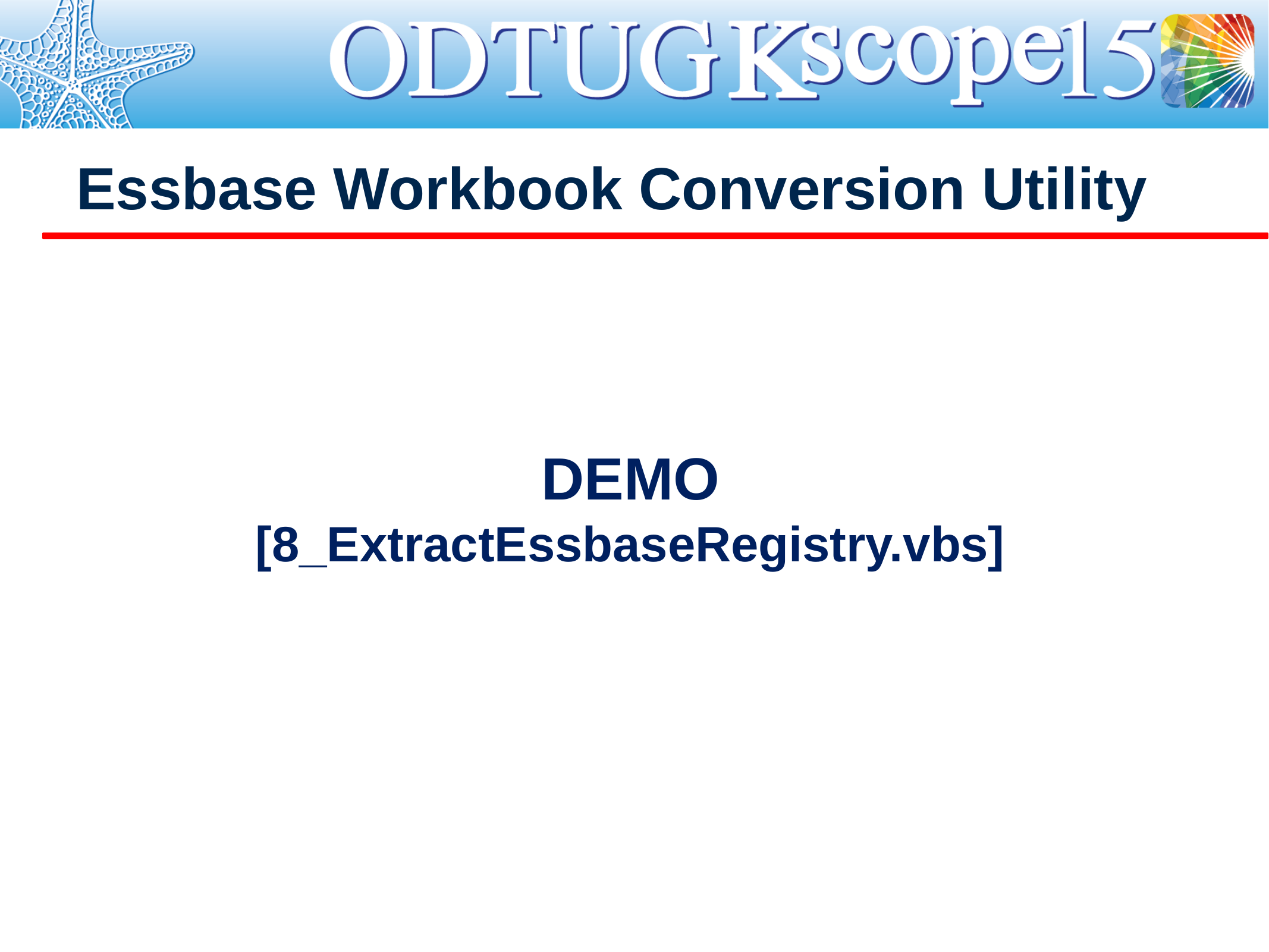

# Essbase Workbook Conversion Utility

DEMO
[8_ExtractEssbaseRegistry.vbs]